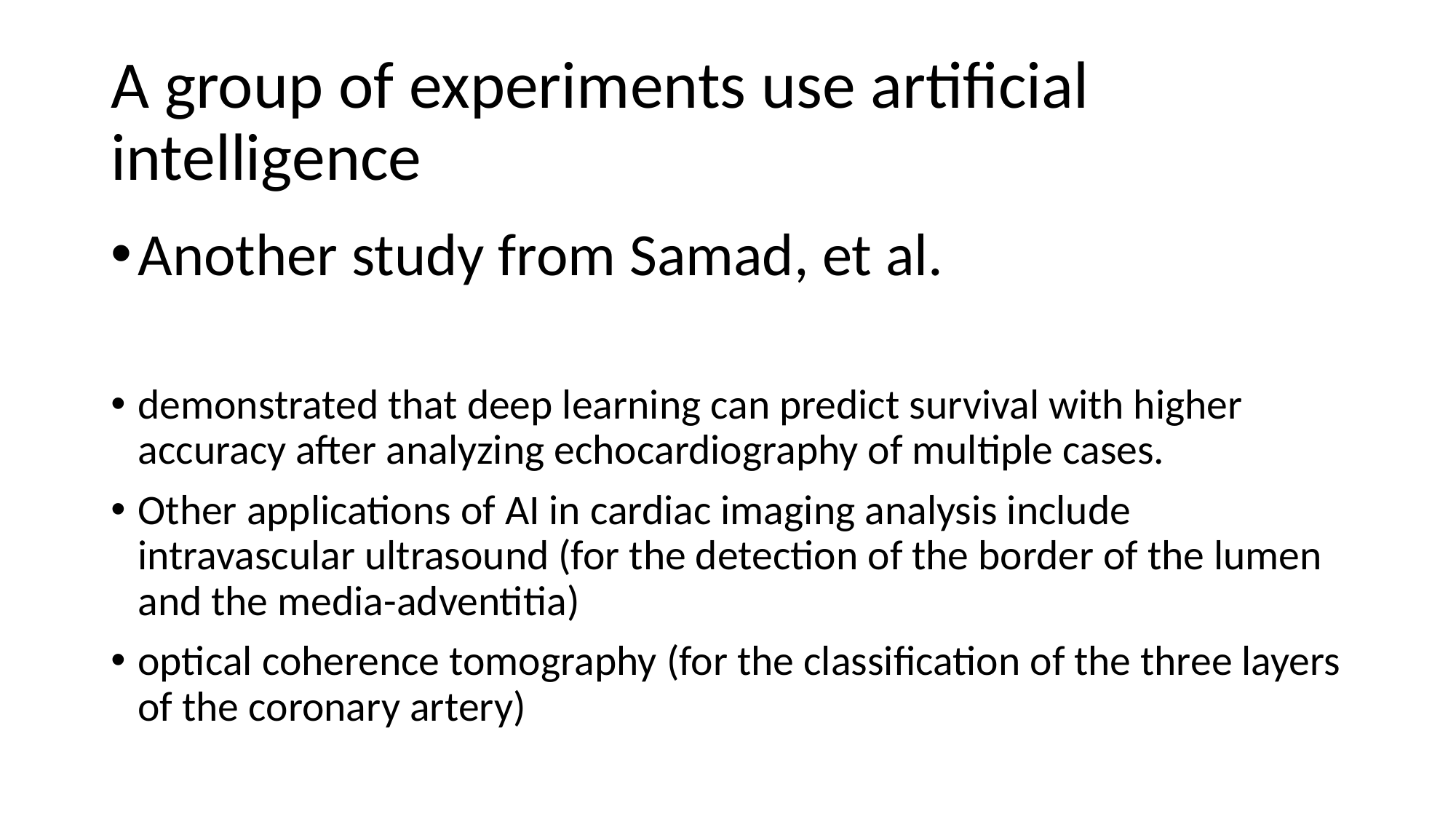

# A group of experiments use artificial intelligence
Another study from Samad, et al.

demonstrated that deep learning can predict survival with higher accuracy after analyzing echocardiography of multiple cases.
Other applications of AI in cardiac imaging analysis include intravascular ultrasound (for the detection of the border of the lumen and the media-adventitia)
optical coherence tomography (for the classification of the three layers of the coronary artery)